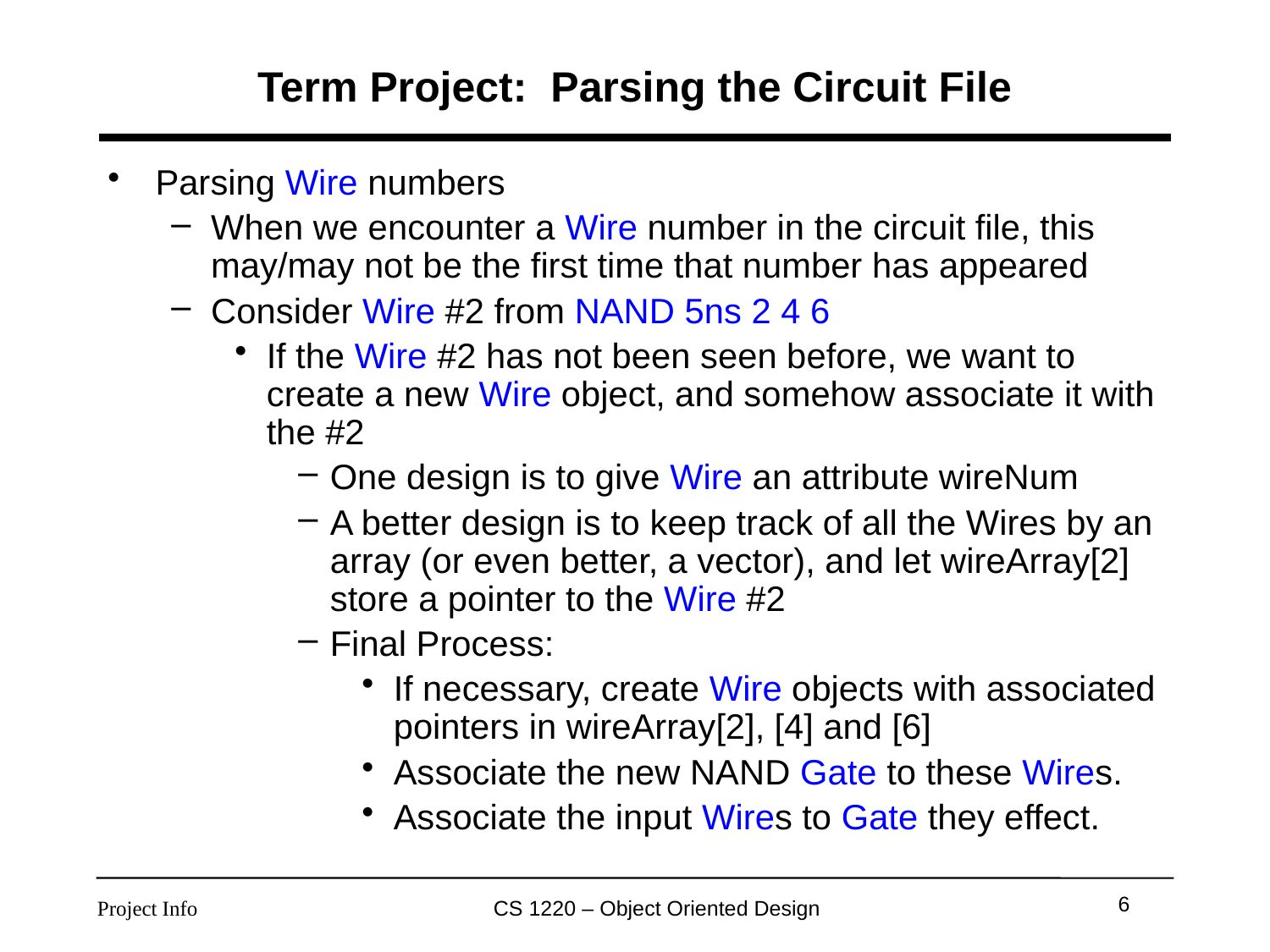

# Term Project:  Parsing the Circuit File
Parsing Wire numbers
When we encounter a Wire number in the circuit file, this may/may not be the first time that number has appeared
Consider Wire #2 from NAND 5ns 2 4 6
If the Wire #2 has not been seen before, we want to create a new Wire object, and somehow associate it with the #2
One design is to give Wire an attribute wireNum
A better design is to keep track of all the Wires by an array (or even better, a vector), and let wireArray[2] store a pointer to the Wire #2
Final Process:
If necessary, create Wire objects with associated pointers in wireArray[2], [4] and [6]
Associate the new NAND Gate to these Wires.
Associate the input Wires to Gate they effect.